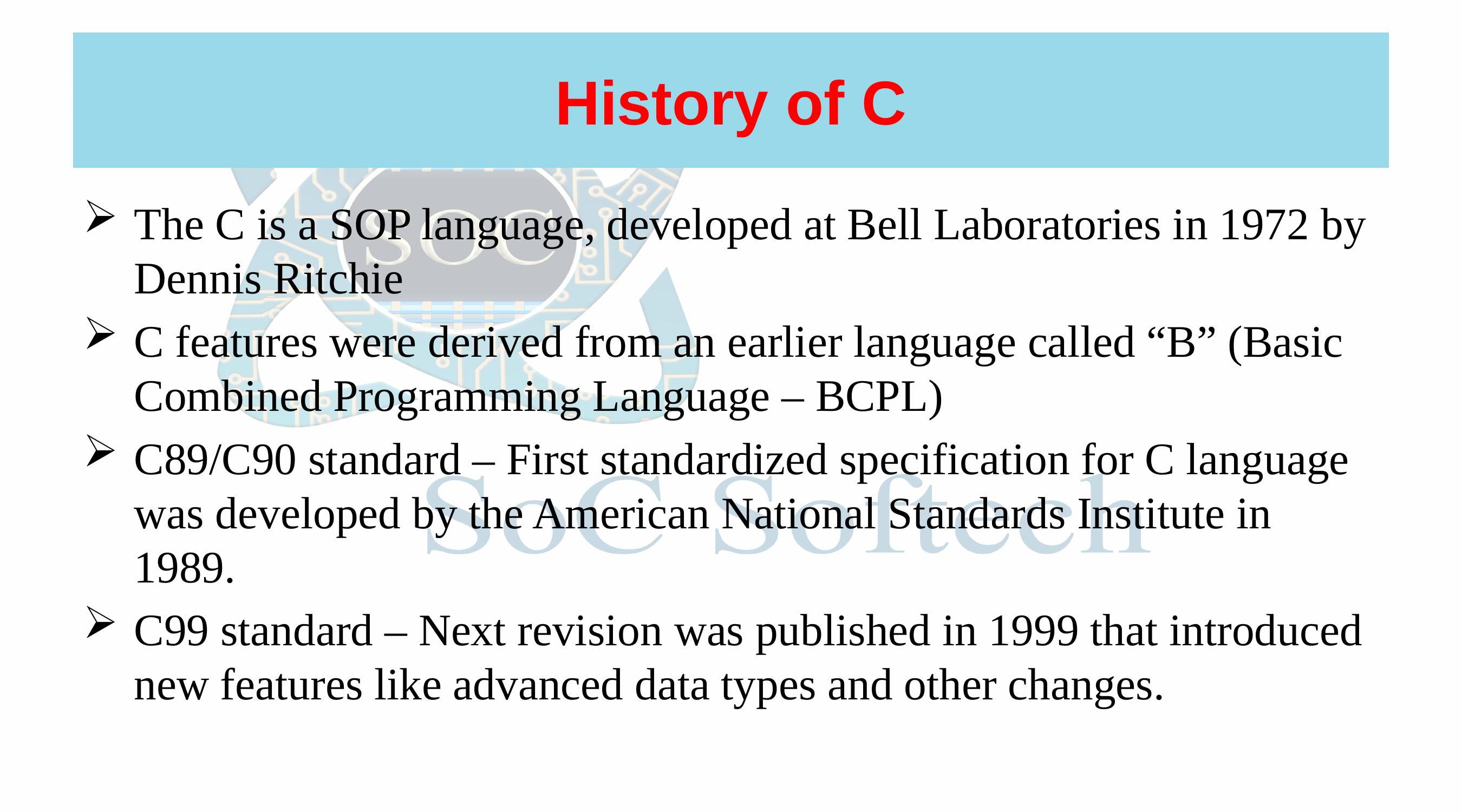

# History of C
The C is a SOP language, developed at Bell Laboratories in 1972 by Dennis Ritchie
C features were derived from an earlier language called “B” (Basic Combined Programming Language – BCPL)
C89/C90 standard – First standardized specification for C language was developed by the American National Standards Institute in 1989.
C99 standard – Next revision was published in 1999 that introduced new features like advanced data types and other changes.